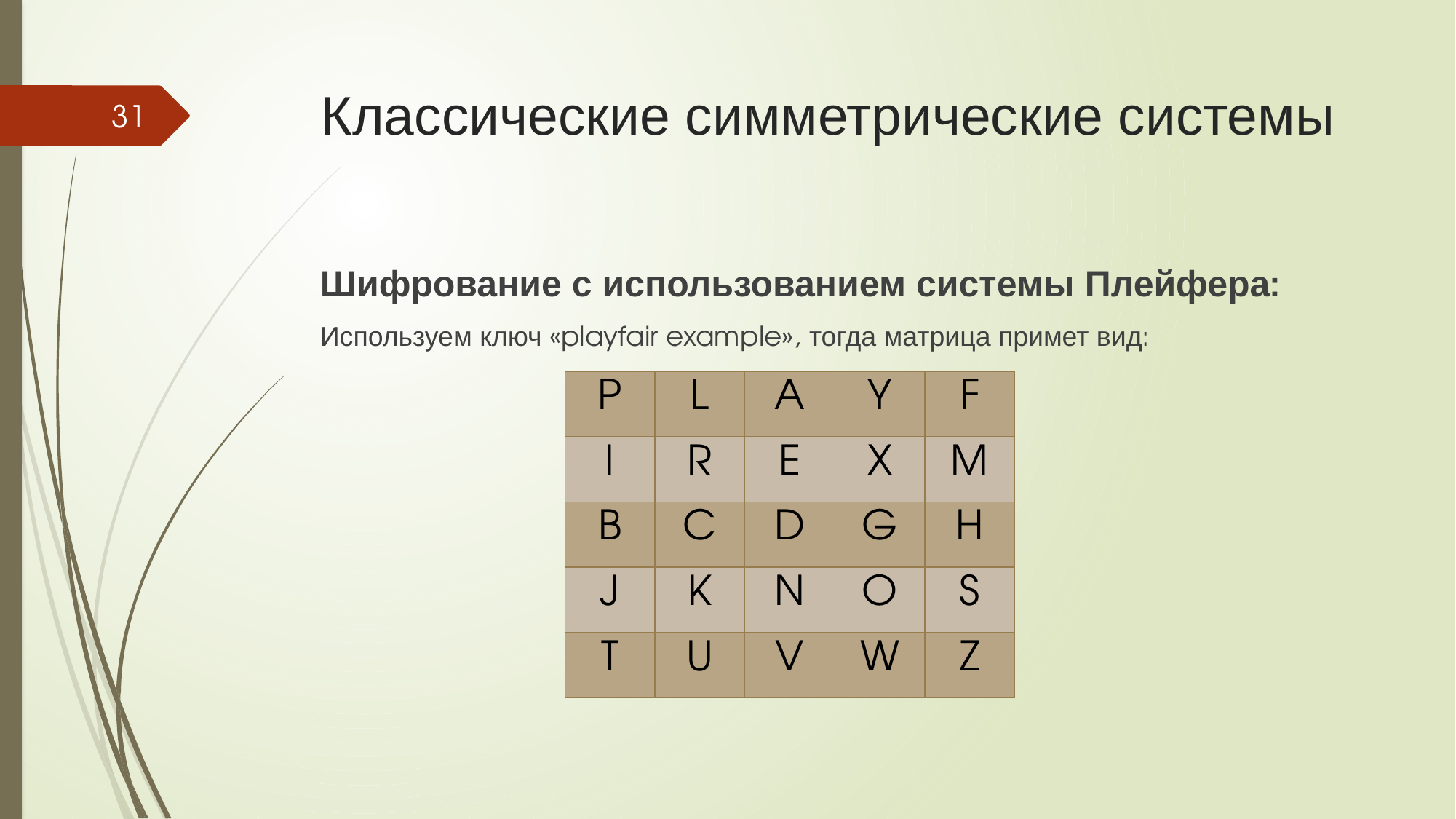

# Классические симметрические системы
31
Шифрование с использованием системы Плейфера:
Используем ключ «playfair example», тогда матрица примет вид:
| P | L | A | Y | F |
| --- | --- | --- | --- | --- |
| I | R | E | X | M |
| B | C | D | G | H |
| J | K | N | O | S |
| T | U | V | W | Z |